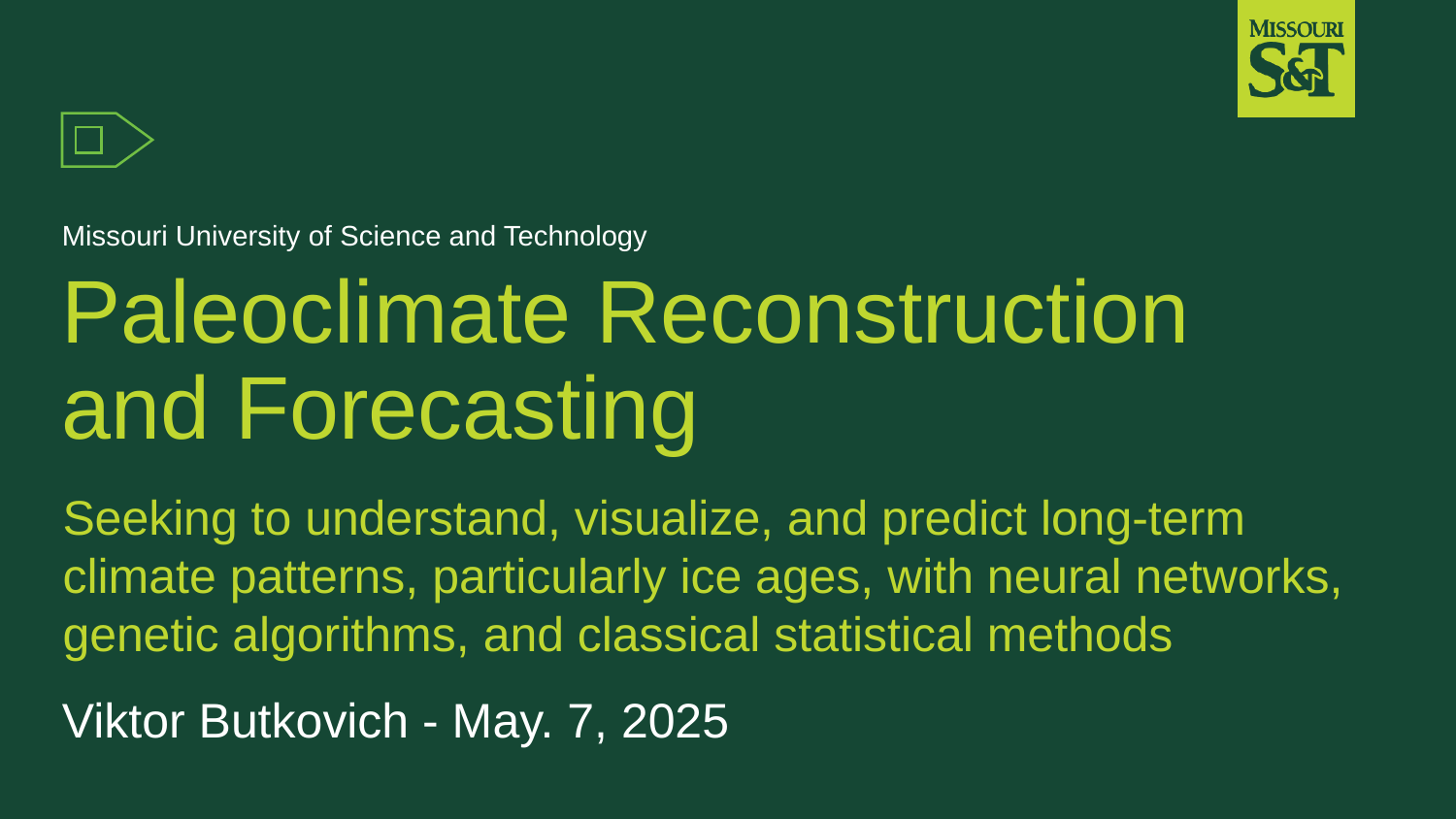

Missouri University of Science and Technology
# Paleoclimate Reconstruction and Forecasting
Seeking to understand, visualize, and predict long-term climate patterns, particularly ice ages, with neural networks, genetic algorithms, and classical statistical methods
Viktor Butkovich - May. 7, 2025